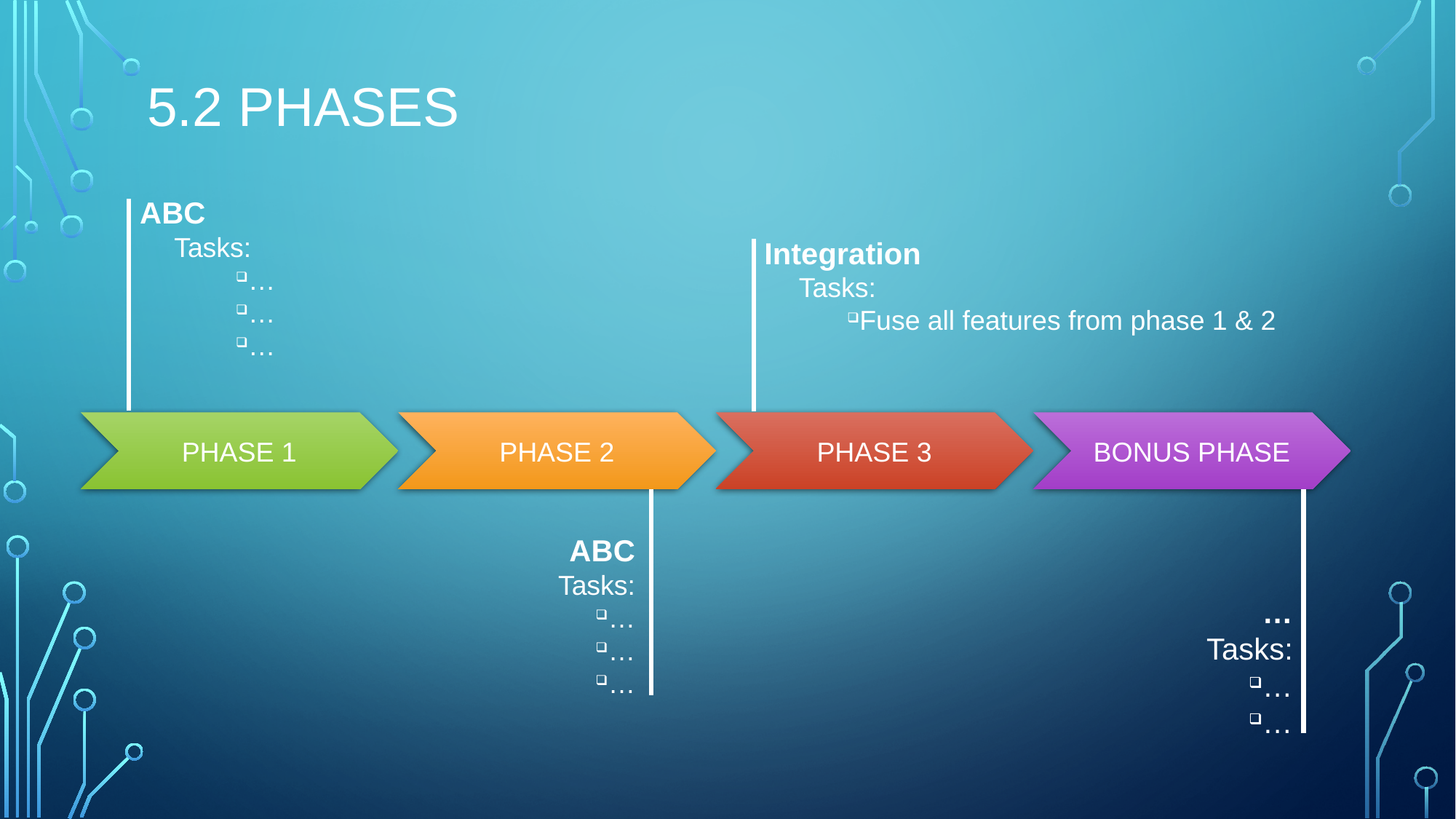

# 5.2 Phases
ABC
Tasks:
…
…
…
Integration
Tasks:
Fuse all features from phase 1 & 2
BONUS PHASE
PHASE 1
PHASE 2
PHASE 3
ABC
Tasks:
…
…
…
…
Tasks:
…
…